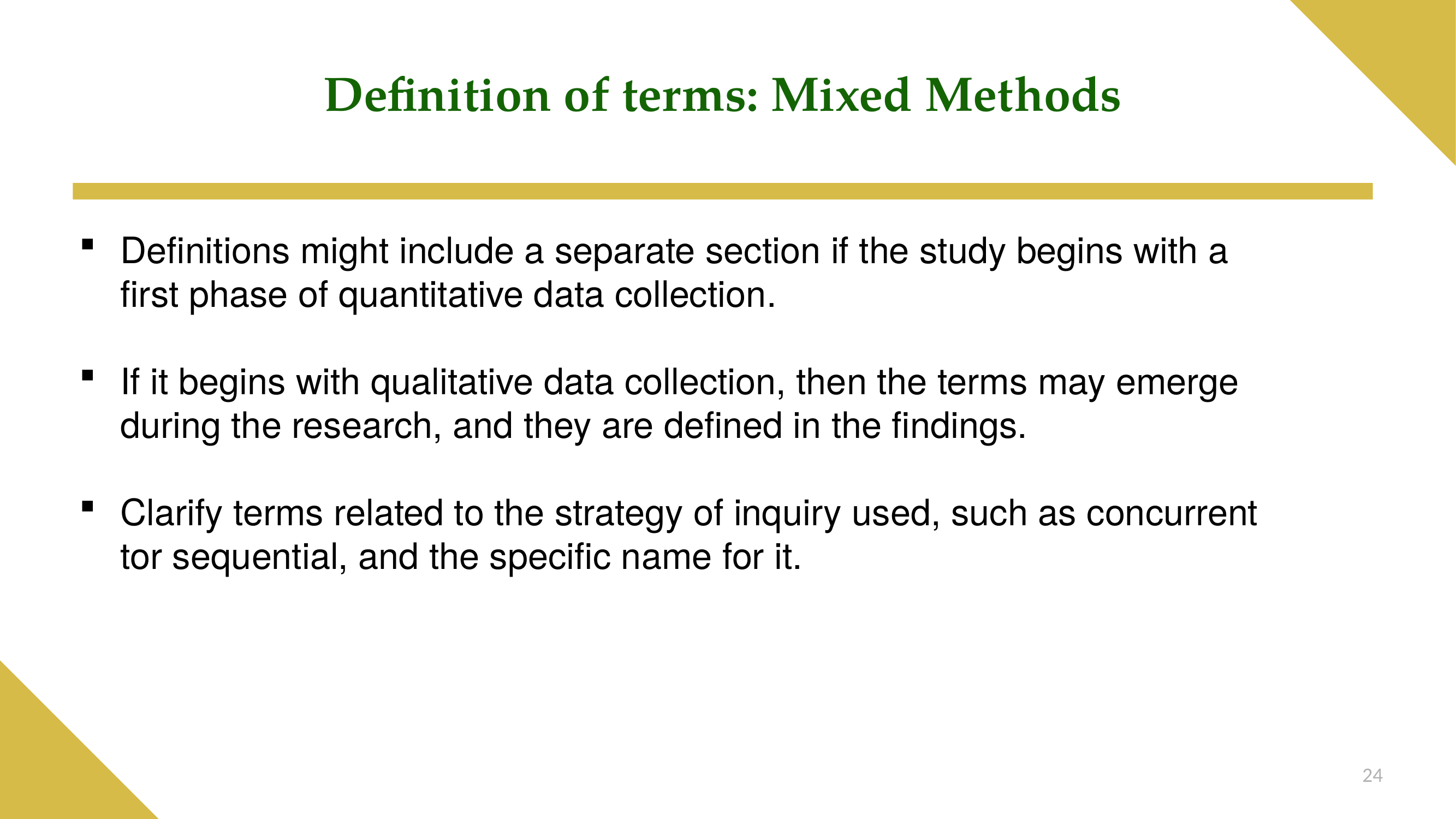

# Definition of terms: Mixed Methods

Definitions might include a separate section if the study begins with a first phase of quantitative data collection.

If it begins with qualitative data collection, then the terms may emerge during the research, and they are defined in the findings.

Clarify terms related to the strategy of inquiry used, such as concurrent tor sequential, and the specific name for it.

24